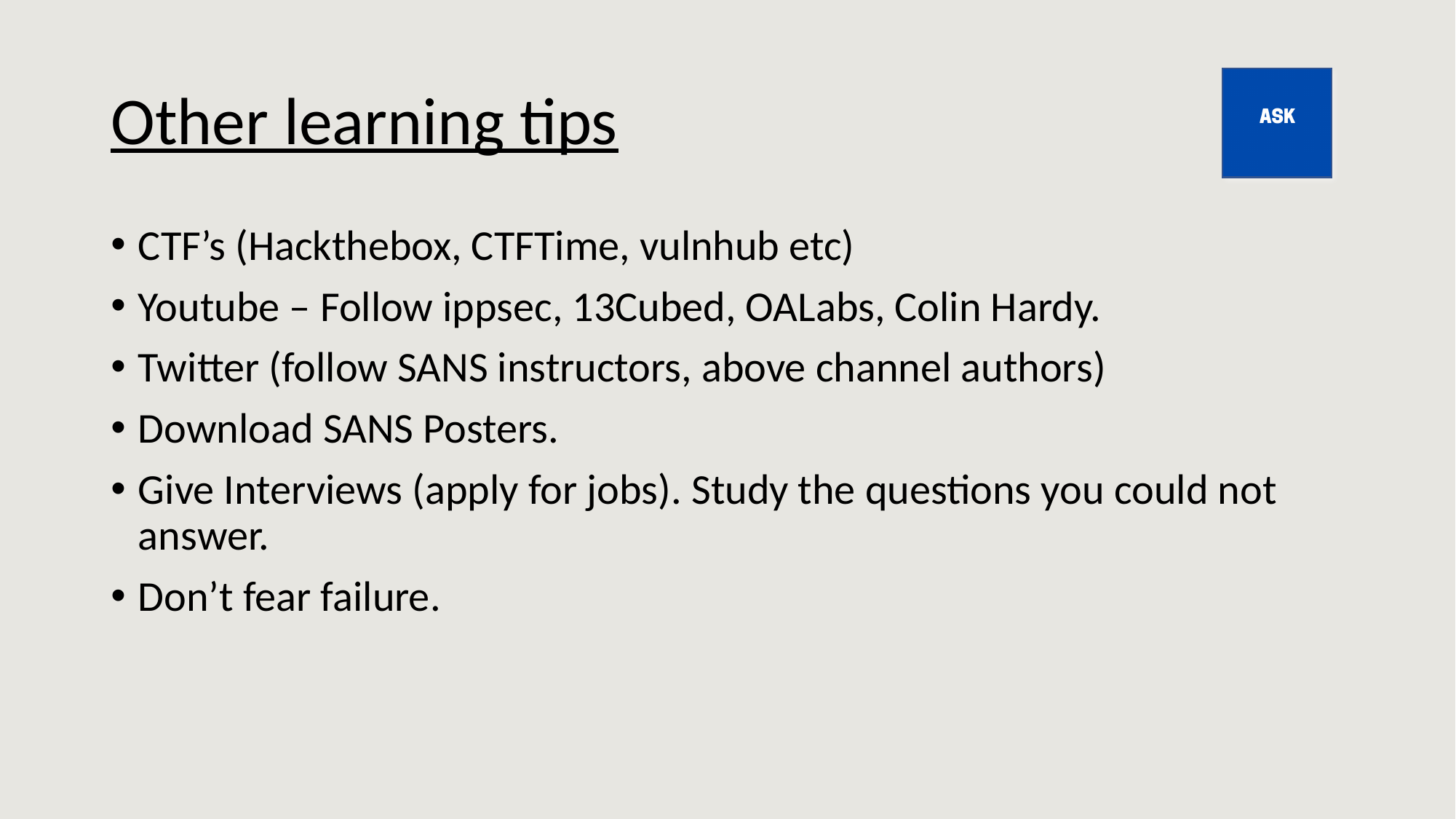

# Other learning tips
CTF’s (Hackthebox, CTFTime, vulnhub etc)
Youtube – Follow ippsec, 13Cubed, OALabs, Colin Hardy.
Twitter (follow SANS instructors, above channel authors)
Download SANS Posters.
Give Interviews (apply for jobs). Study the questions you could not answer.
Don’t fear failure.